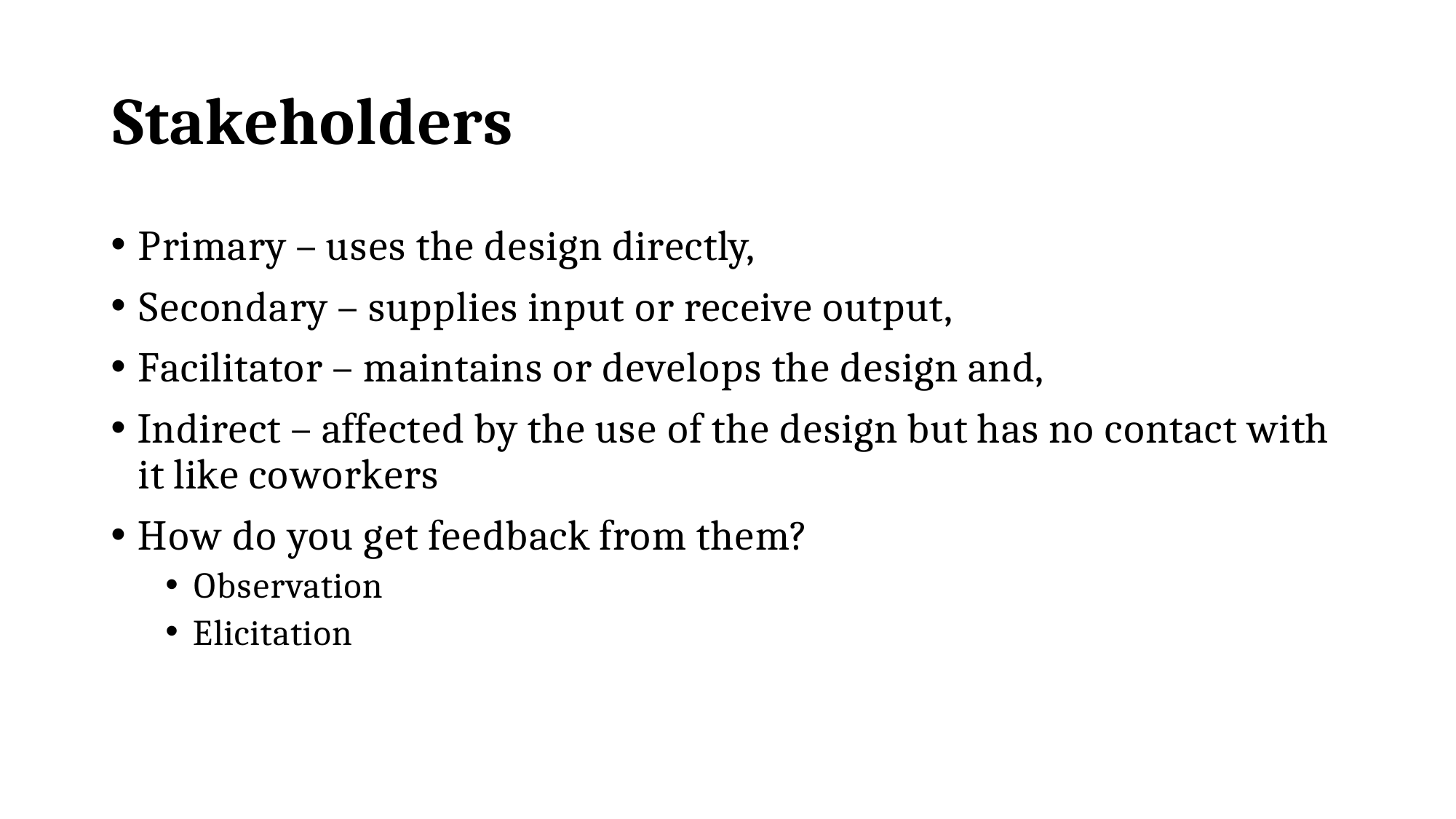

# Stakeholders
Primary – uses the design directly,
Secondary – supplies input or receive output,
Facilitator – maintains or develops the design and,
Indirect – affected by the use of the design but has no contact with it like coworkers
How do you get feedback from them?
Observation
Elicitation